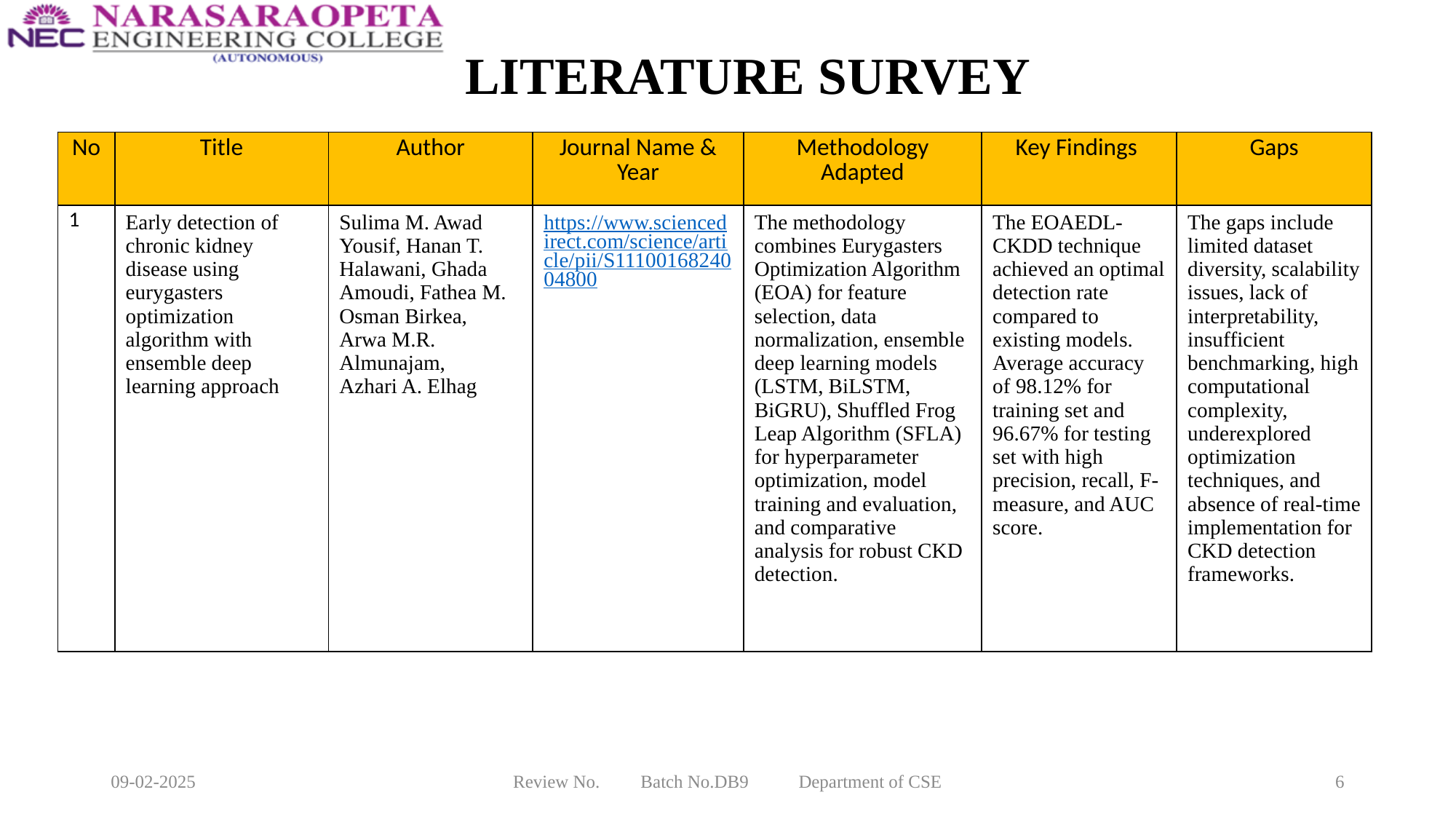

# LITERATURE SURVEY
| No | Title | Author | Journal Name & Year | Methodology Adapted | Key Findings | Gaps |
| --- | --- | --- | --- | --- | --- | --- |
| 1 | Early detection of chronic kidney disease using eurygasters optimization algorithm with ensemble deep learning approach | Sulima M. Awad Yousif, Hanan T. Halawani, Ghada Amoudi, Fathea M. Osman Birkea, Arwa M.R. Almunajam, Azhari A. Elhag | https://www.sciencedirect.com/science/article/pii/S1110016824004800 | The methodology combines Eurygasters Optimization Algorithm (EOA) for feature selection, data normalization, ensemble deep learning models (LSTM, BiLSTM, BiGRU), Shuffled Frog Leap Algorithm (SFLA) for hyperparameter optimization, model training and evaluation, and comparative analysis for robust CKD detection. | The EOAEDL-CKDD technique achieved an optimal detection rate compared to existing models. Average accuracy of 98.12% for training set and 96.67% for testing set with high precision, recall, F-measure, and AUC score. | The gaps include limited dataset diversity, scalability issues, lack of interpretability, insufficient benchmarking, high computational complexity, underexplored optimization techniques, and absence of real-time implementation for CKD detection frameworks. |

09-02-2025
Review No.         Batch No.DB9           Department of CSE
6